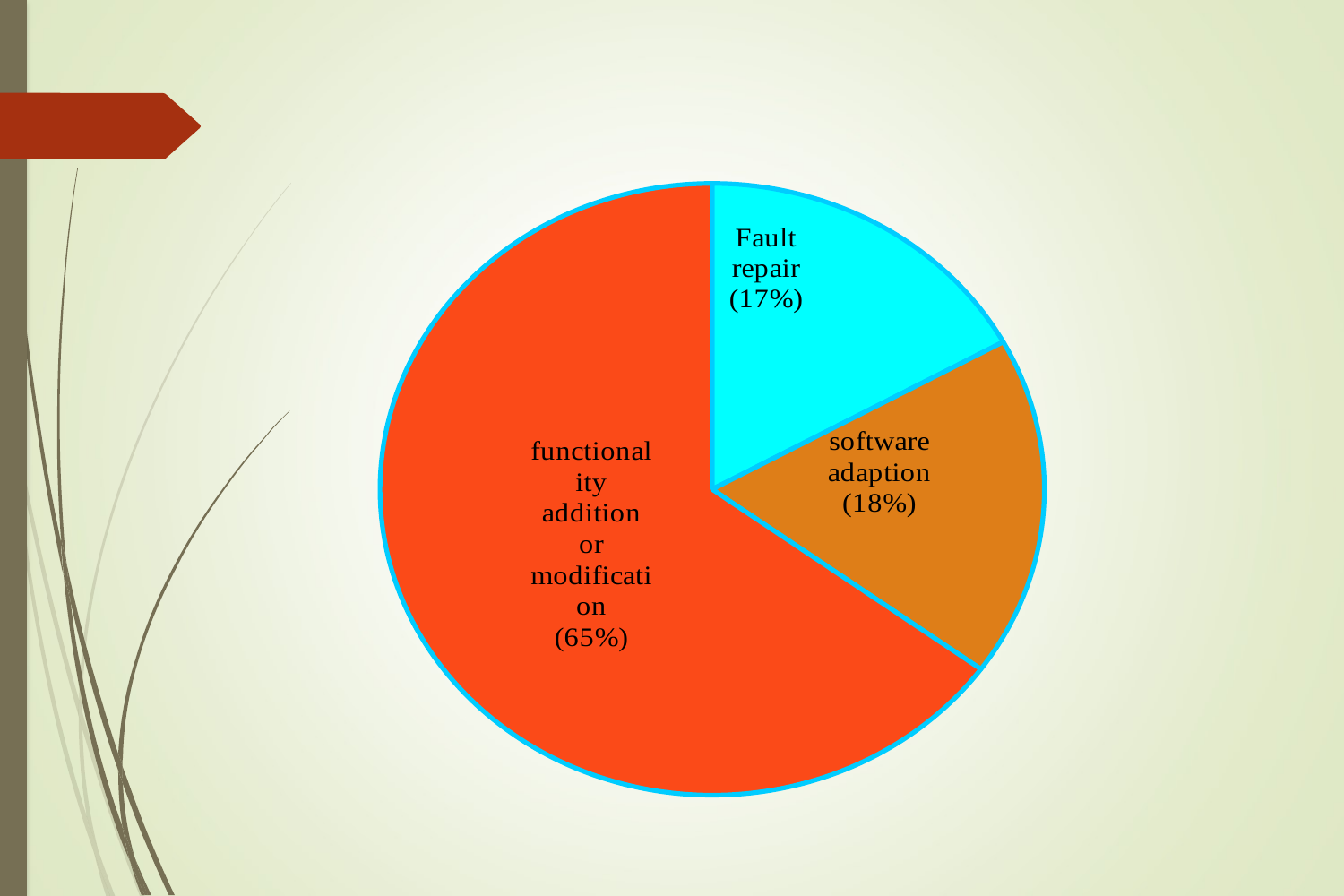

### Chart

| Category | Percentage |
|---|---|
| Fault repair(17%) | 17.0 |
| software adaption(18%) | 18.0 |
| functionality addition or modification(65%) | 65.0 |